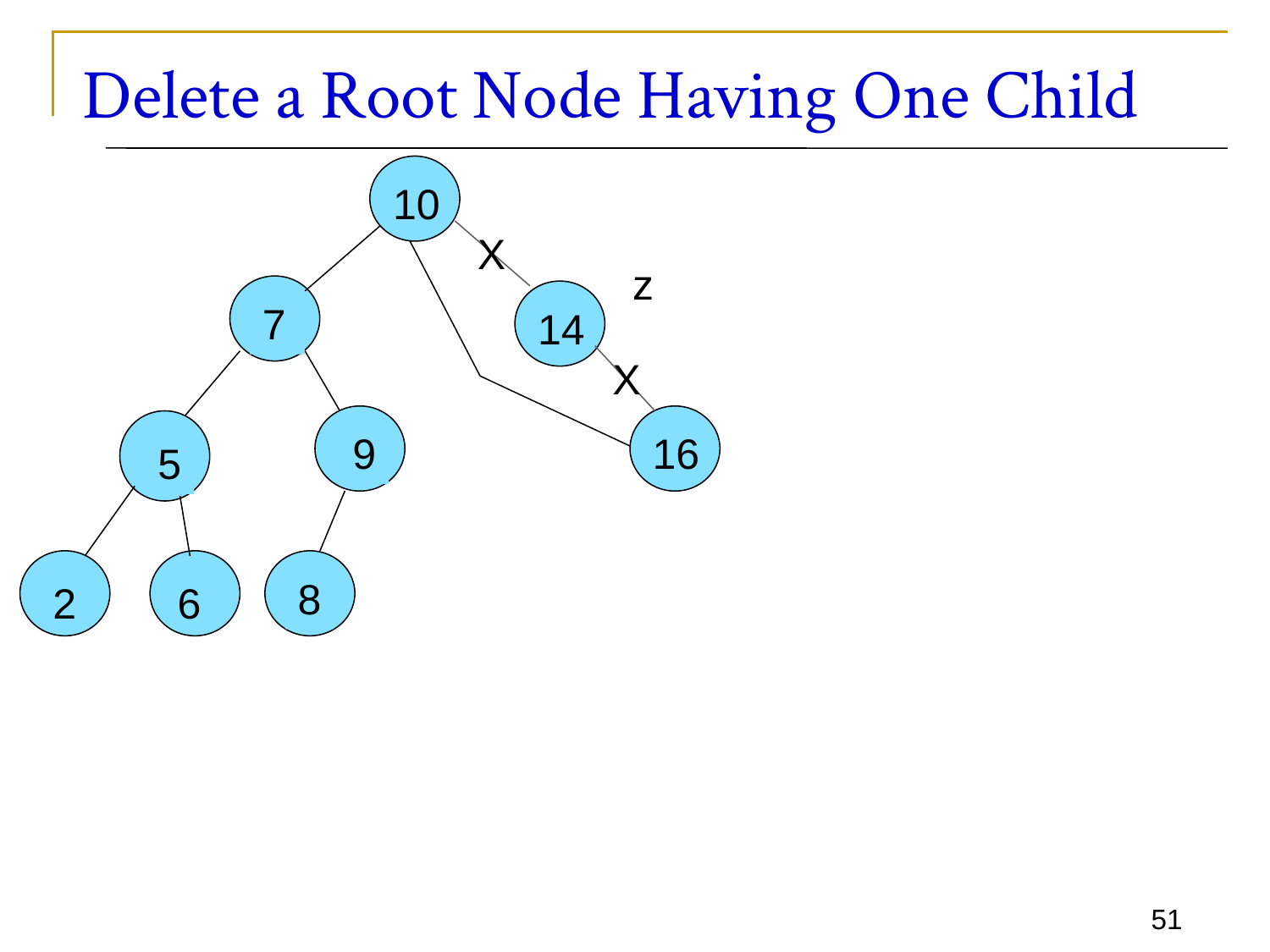

# Delete a Root Node Having One Child

10

X

z

7
14

X

9
16
5

8
2
6